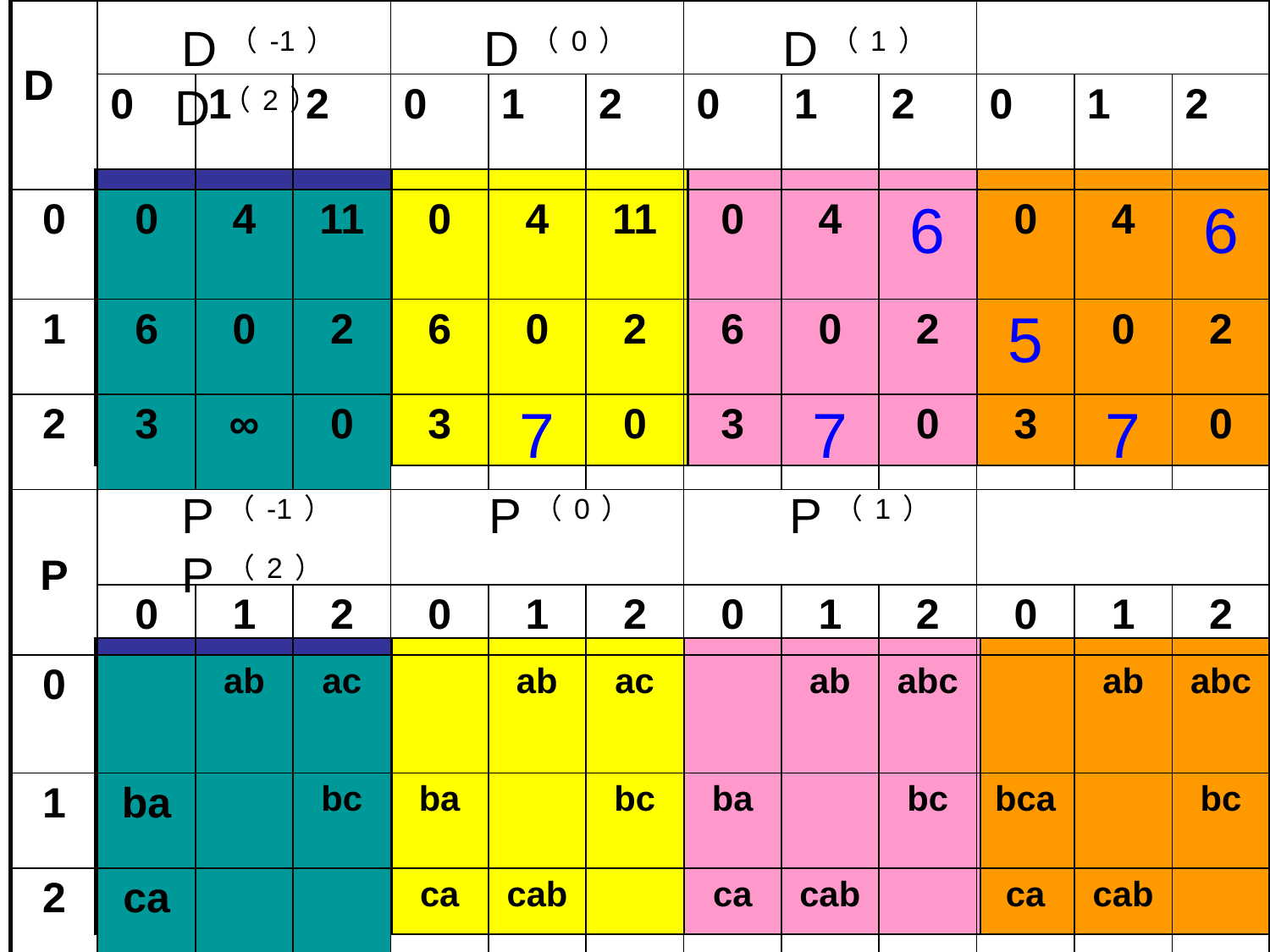

| D |  |  |  |  |  |  |  |  |  |  |  |  |
| --- | --- | --- | --- | --- | --- | --- | --- | --- | --- | --- | --- | --- |
|  | 0 | 1 | 2 | 0 | 1 | 2 | 0 | 1 | 2 | 0 | 1 | 2 |
| 0 | 0 | 4 | 11 | 0 | 4 | 11 | 0 | 4 | 6 | 0 | 4 | 6 |
| 1 | 6 | 0 | 2 | 6 | 0 | 2 | 6 | 0 | 2 | 5 | 0 | 2 |
| 2 | 3 | ∞ | 0 | 3 | 7 | 0 | 3 | 7 | 0 | 3 | 7 | 0 |
| P |  |  |  |  |  |  |  |  |  |  |  |  |
|  | 0 | 1 | 2 | 0 | 1 | 2 | 0 | 1 | 2 | 0 | 1 | 2 |
| 0 |  | ab | ac |  | ab | ac |  | ab | abc |  | ab | abc |
| 1 | ba |  | bc | ba |  | bc | ba |  | bc | bca |  | bc |
| 2 | ca |  |  | ca | cab |  | ca | cab |  | ca | cab |  |
 D（-1）	      D（0）	        D（1）		D（2）

P（-1）                      P（0）	        P（1）		P（2）